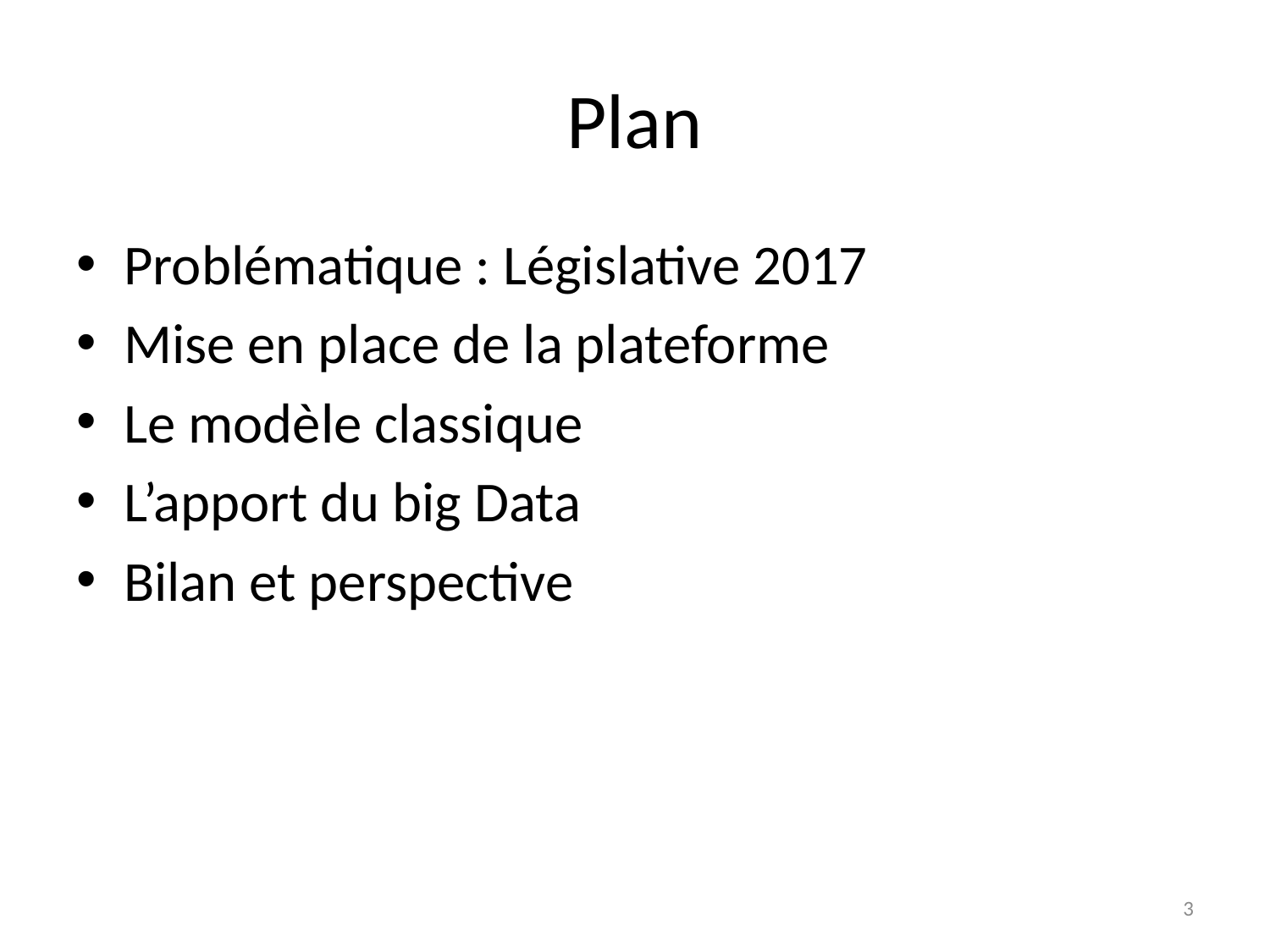

# Plan
Problématique : Législative 2017
Mise en place de la plateforme
Le modèle classique
L’apport du big Data
Bilan et perspective

3